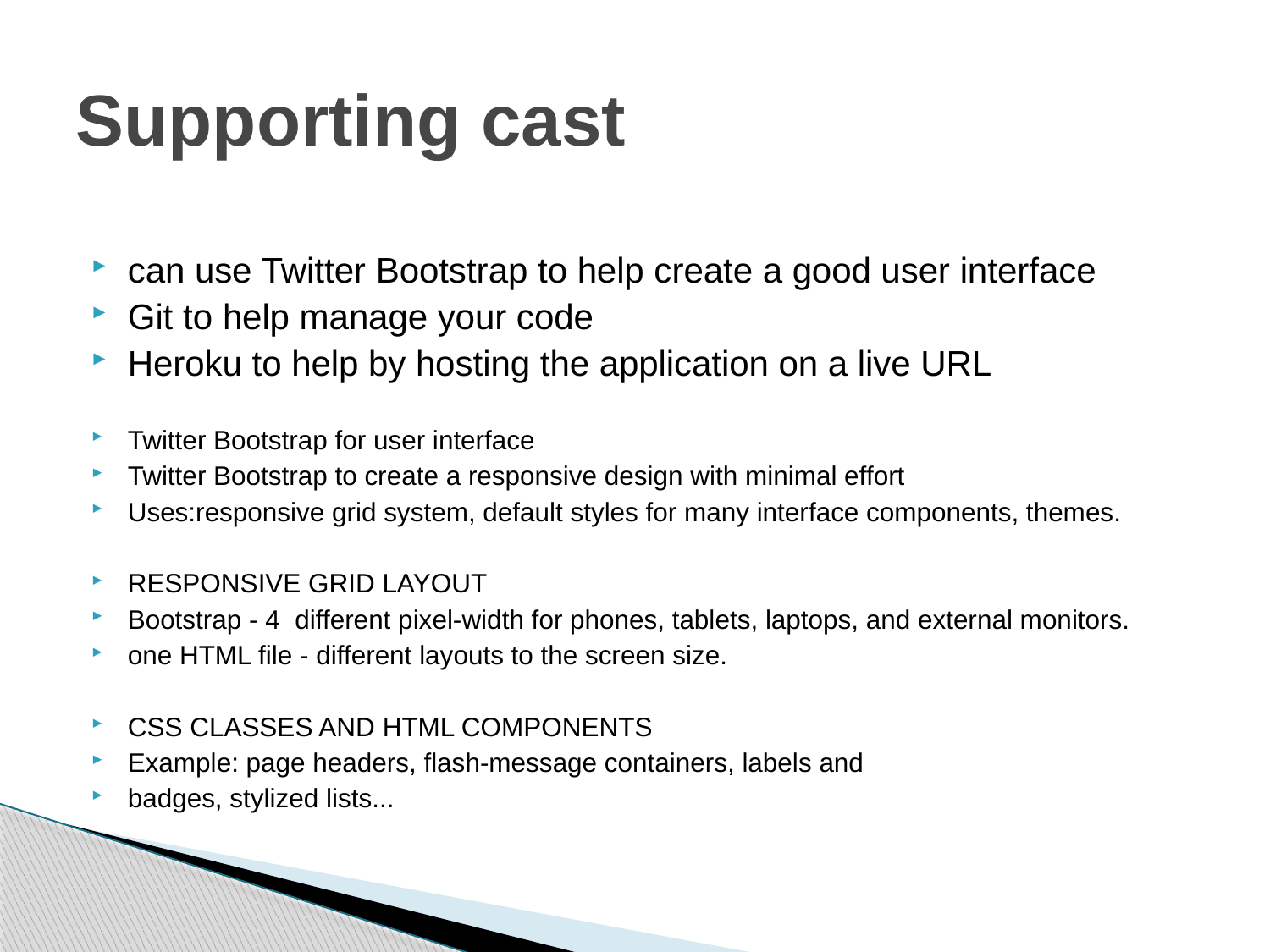

# Supporting cast

can use Twitter Bootstrap to help create a good user interface
Git to help manage your code
Heroku to help by hosting the application on a live URL

Twitter Bootstrap for user interface
Twitter Bootstrap to create a responsive design with minimal effort
Uses:responsive grid system, default styles for many interface components, themes.

RESPONSIVE GRID LAYOUT
Bootstrap - 4  different pixel-width for phones, tablets, laptops, and external monitors.
one HTML file - different layouts to the screen size.

CSS CLASSES AND HTML COMPONENTS
Example: page headers, flash-message containers, labels and
badges, stylized lists...